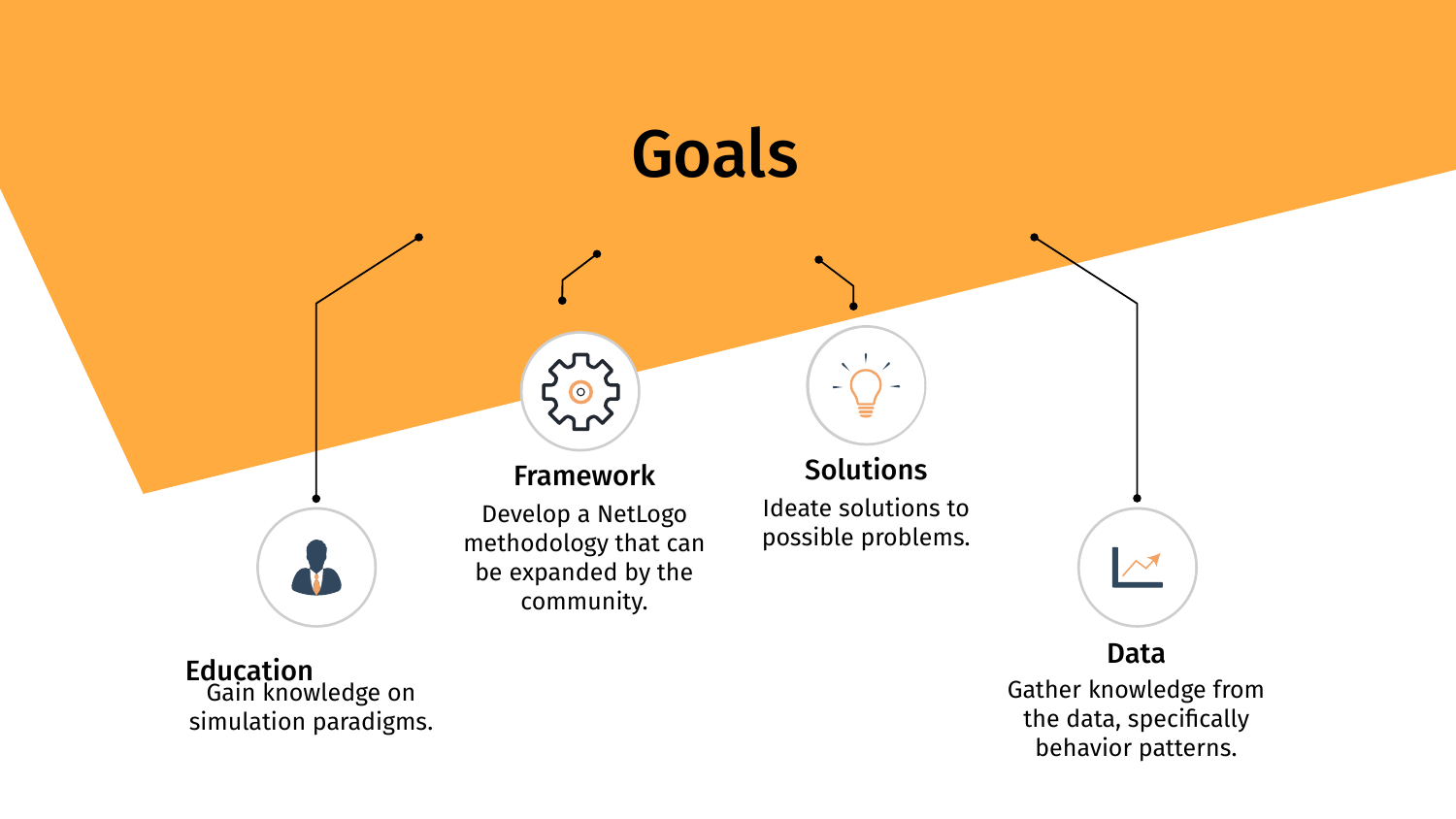

Goals

Solutions
Framework
Ideate solutions to possible problems.

Develop a NetLogo methodology that can be expanded by the community.

Data
	Education
Gather knowledge from the data, specifically behavior patterns.
Gain knowledge on simulation paradigms.